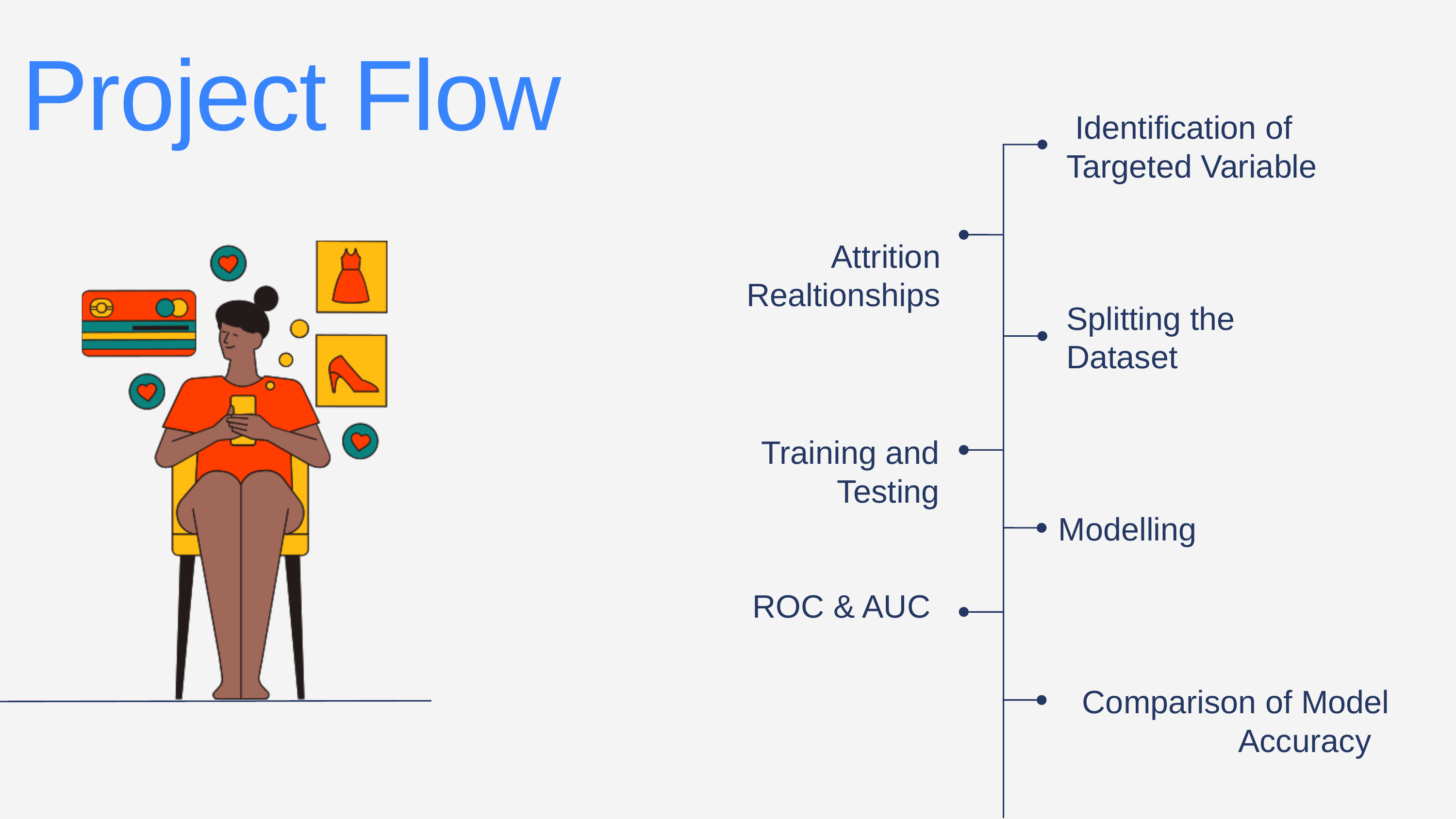

Project Flow

 Identification of Targeted Variable

Attrition  Realtionships

Splitting the Dataset

Training and Testing

Modelling

ROC & AUC

Comparison of Model Accuracy